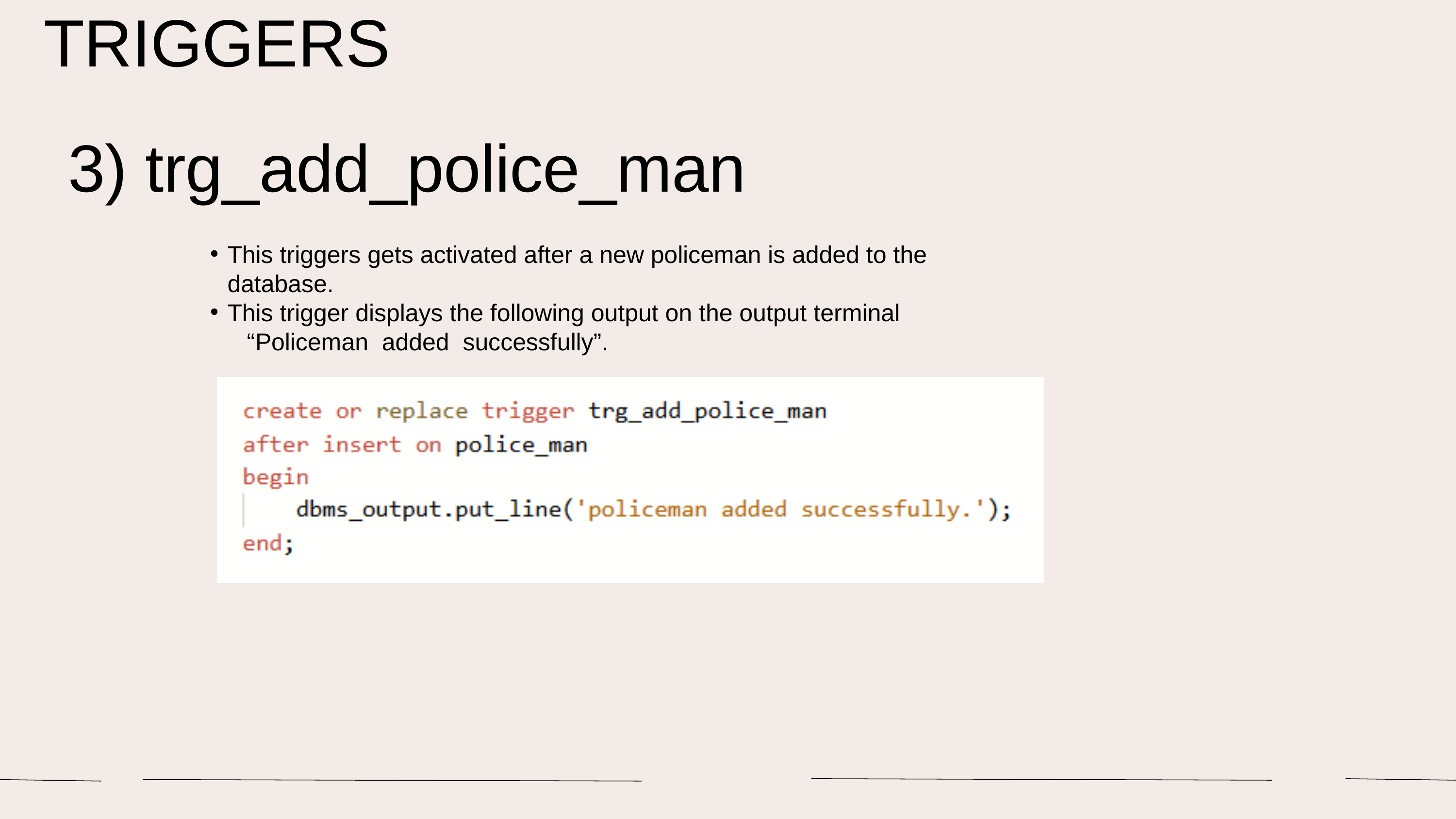

TRIGGERS
3) trg_add_police_man

This triggers gets activated after a new policeman is added to the database.
This trigger displays the following output on the output terminal
        “Policeman  added  successfully”.